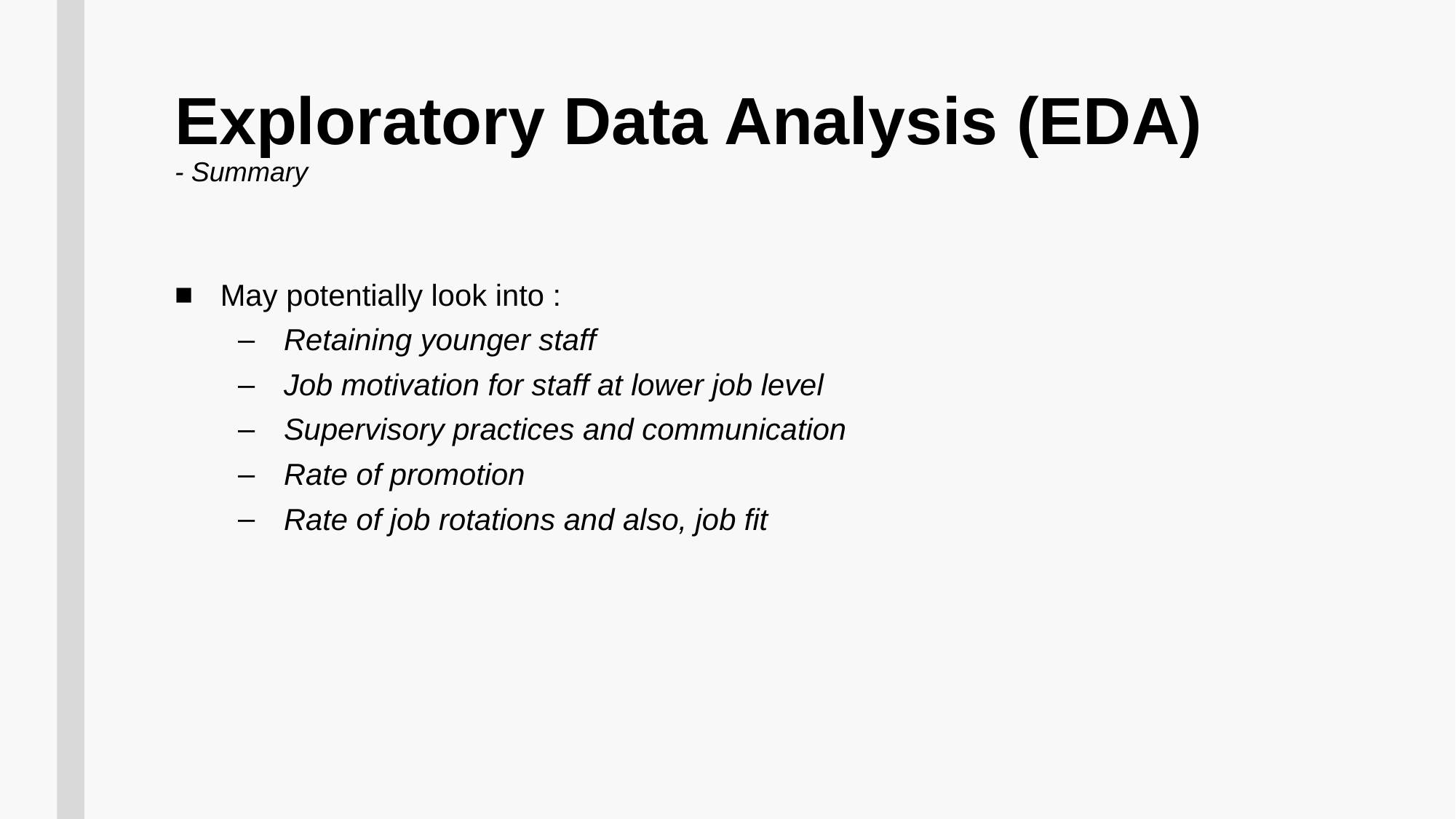

# Exploratory Data Analysis (EDA) - Summary
May potentially look into :
Retaining younger staff
Job motivation for staff at lower job level
Supervisory practices and communication
Rate of promotion
Rate of job rotations and also, job fit